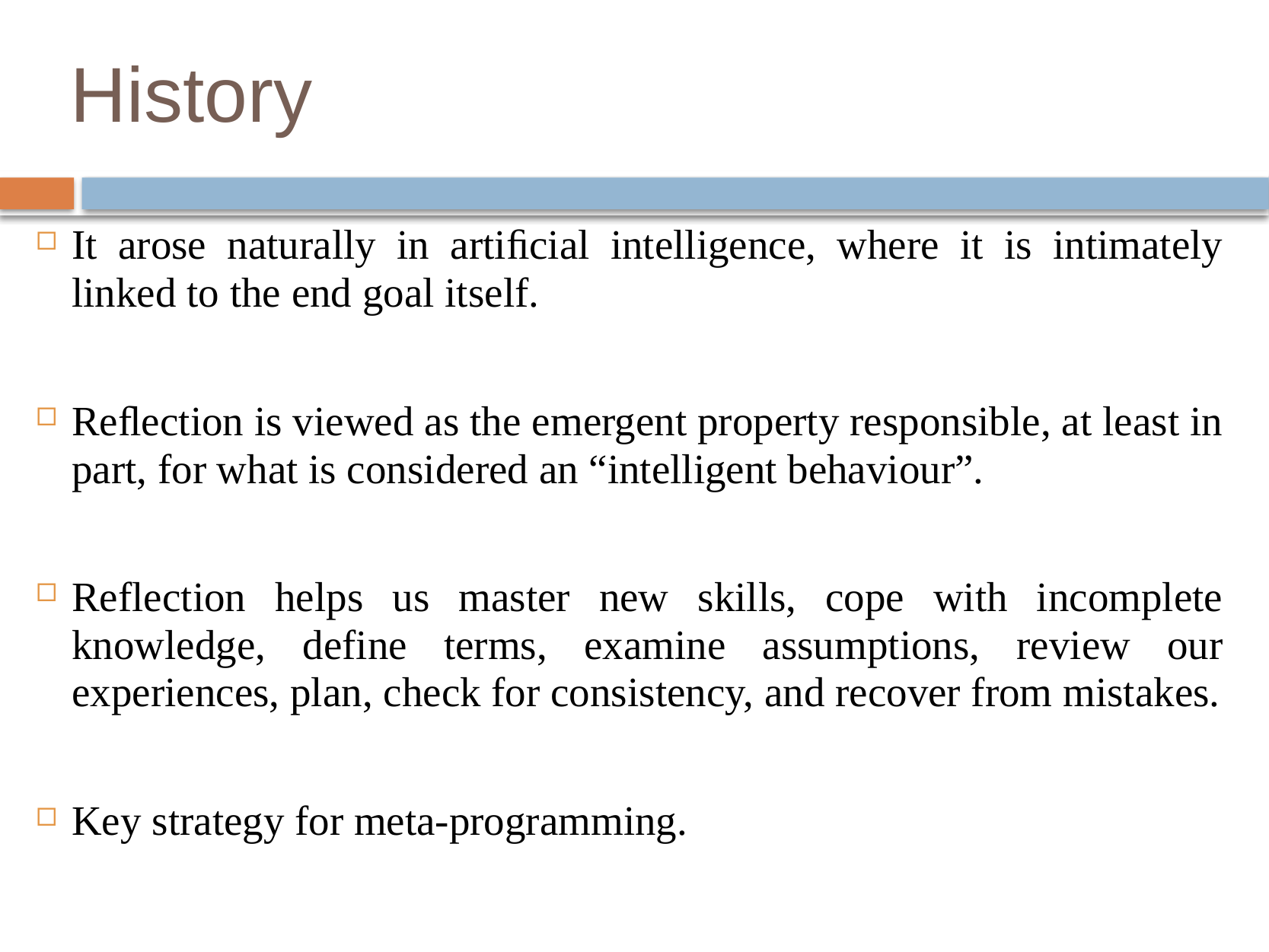

History
It arose naturally in artiﬁcial intelligence, where it is intimately linked to the end goal itself.

Reﬂection is viewed as the emergent property responsible, at least in part, for what is considered an “intelligent behaviour”.

Reflection helps us master new skills, cope with incomplete knowledge, define terms, examine assumptions, review our experiences, plan, check for consistency, and recover from mistakes.

Key strategy for meta-programming.